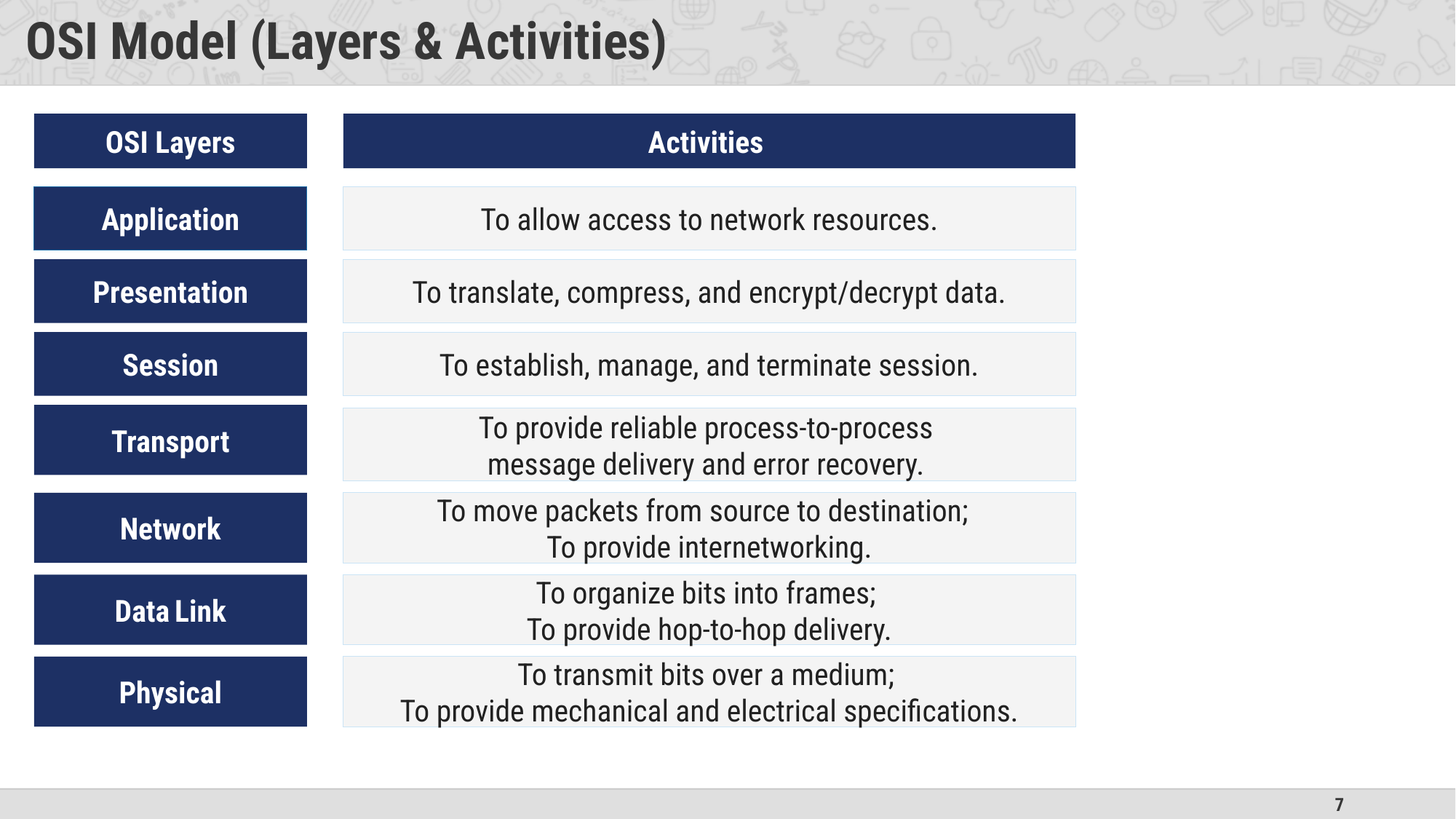

# OSI Model (Layers & Activities)
OSI Layers
Activities
Application
To allow access to network resources.
Presentation
To translate, compress, and encrypt/decrypt data.
Session
To establish, manage, and terminate session.
Transport
To provide reliable process-to-process
message delivery and error recovery.
Network
To move packets from source to destination;
To provide internetworking.
Data Link
To organize bits into frames;
To provide hop-to-hop delivery.
Physical
To transmit bits over a medium;
To provide mechanical and electrical specifications.